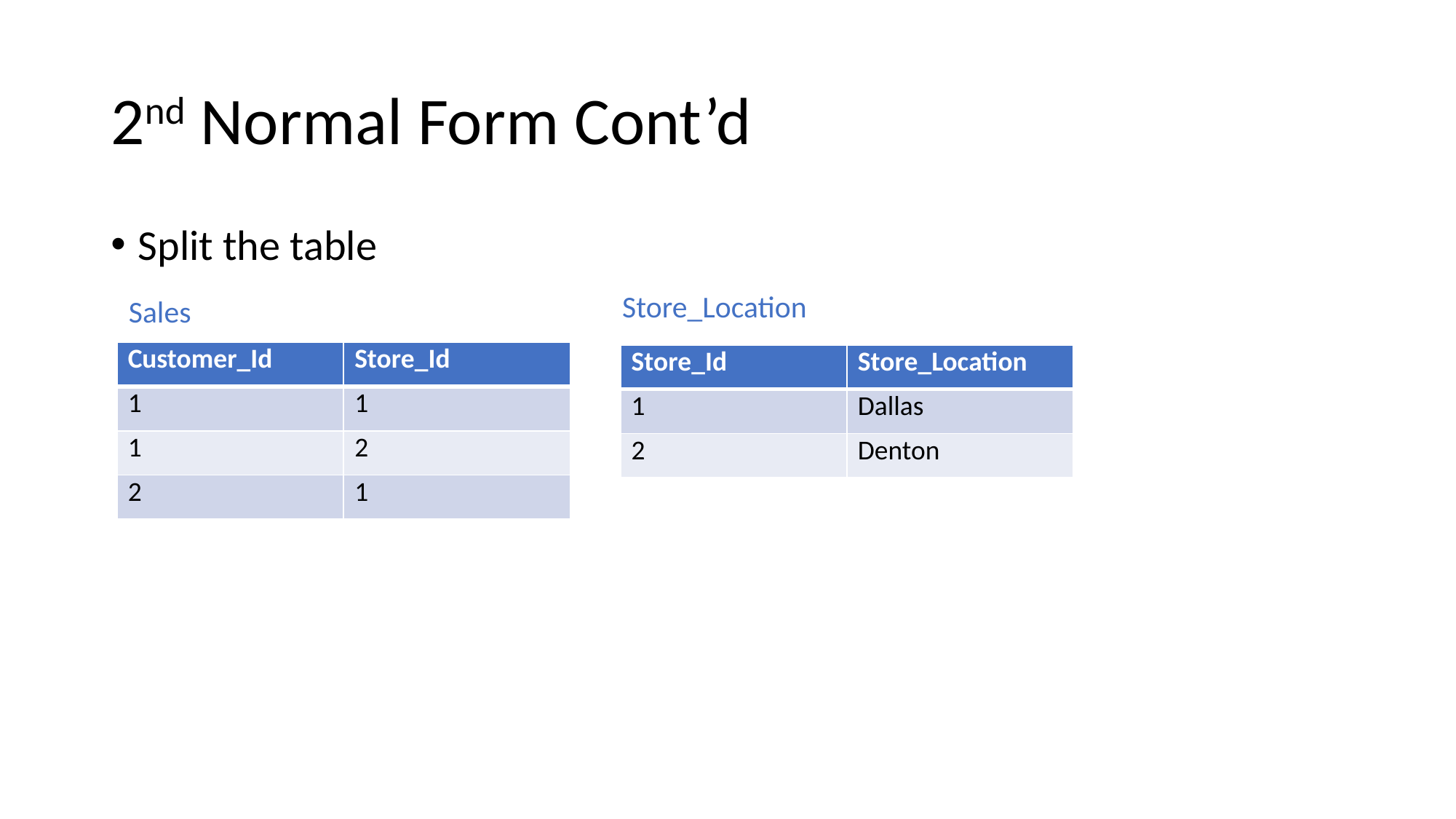

# 2nd Normal Form Cont’d
Split the table
Store_Location
Sales
| Customer\_Id | Store\_Id |
| --- | --- |
| 1 | 1 |
| 1 | 2 |
| 2 | 1 |
| Store\_Id | Store\_Location |
| --- | --- |
| 1 | Dallas |
| 2 | Denton |